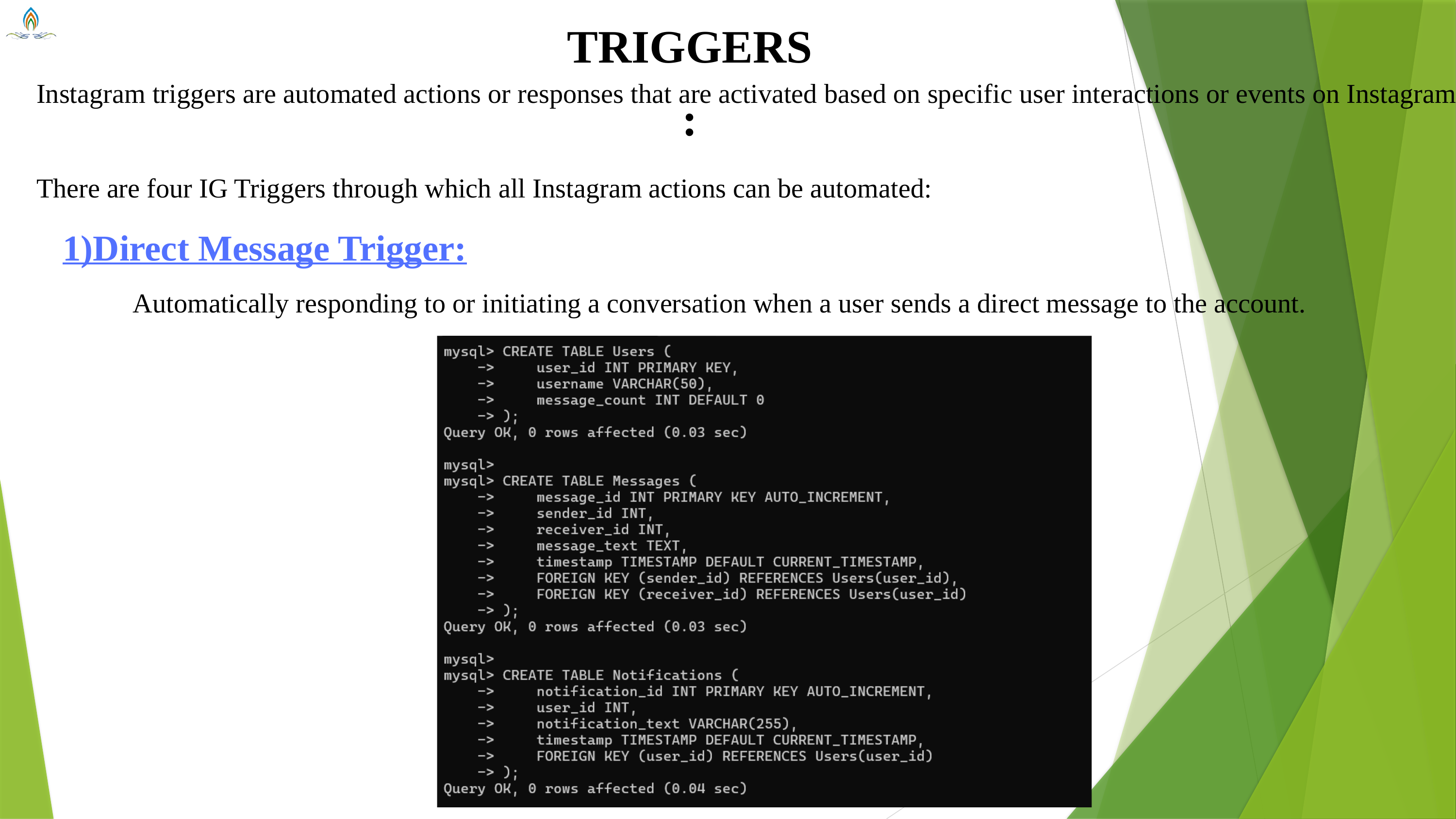

TRIGGERS :
Instagram triggers are automated actions or responses that are activated based on specific user interactions or events on Instagram.
There are four IG Triggers through which all Instagram actions can be automated:
1)Direct Message Trigger:
Automatically responding to or initiating a conversation when a user sends a direct message to the account.